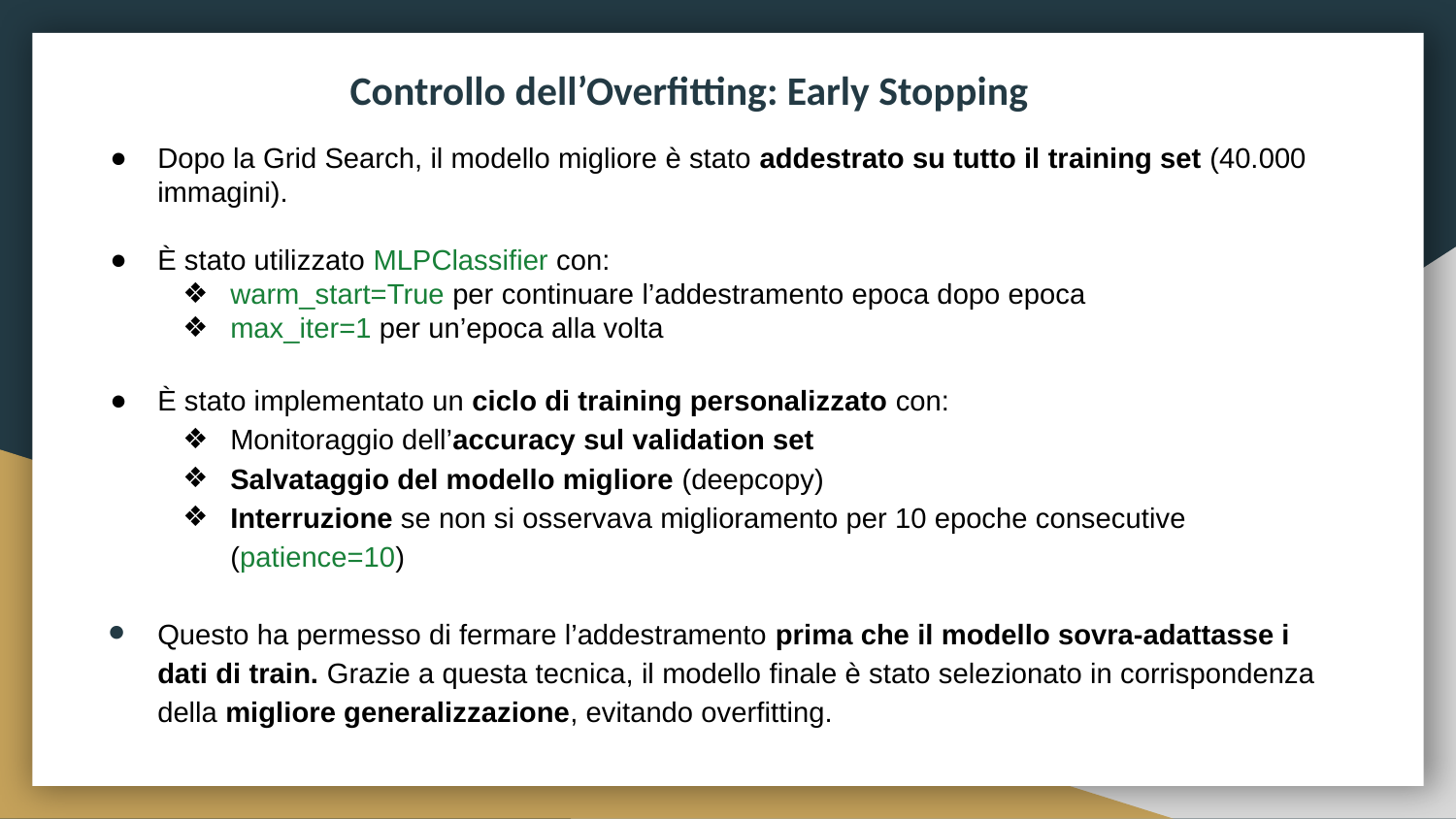

Controllo dell’Overfitting: Early Stopping
Dopo la Grid Search, il modello migliore è stato addestrato su tutto il training set (40.000 immagini).

È stato utilizzato MLPClassifier con:
warm_start=True per continuare l’addestramento epoca dopo epoca
max_iter=1 per un’epoca alla volta
È stato implementato un ciclo di training personalizzato con:
Monitoraggio dell’accuracy sul validation set
Salvataggio del modello migliore (deepcopy)
Interruzione se non si osservava miglioramento per 10 epoche consecutive (patience=10)

Questo ha permesso di fermare l’addestramento prima che il modello sovra-adattasse i dati di train. Grazie a questa tecnica, il modello finale è stato selezionato in corrispondenza della migliore generalizzazione, evitando overfitting.